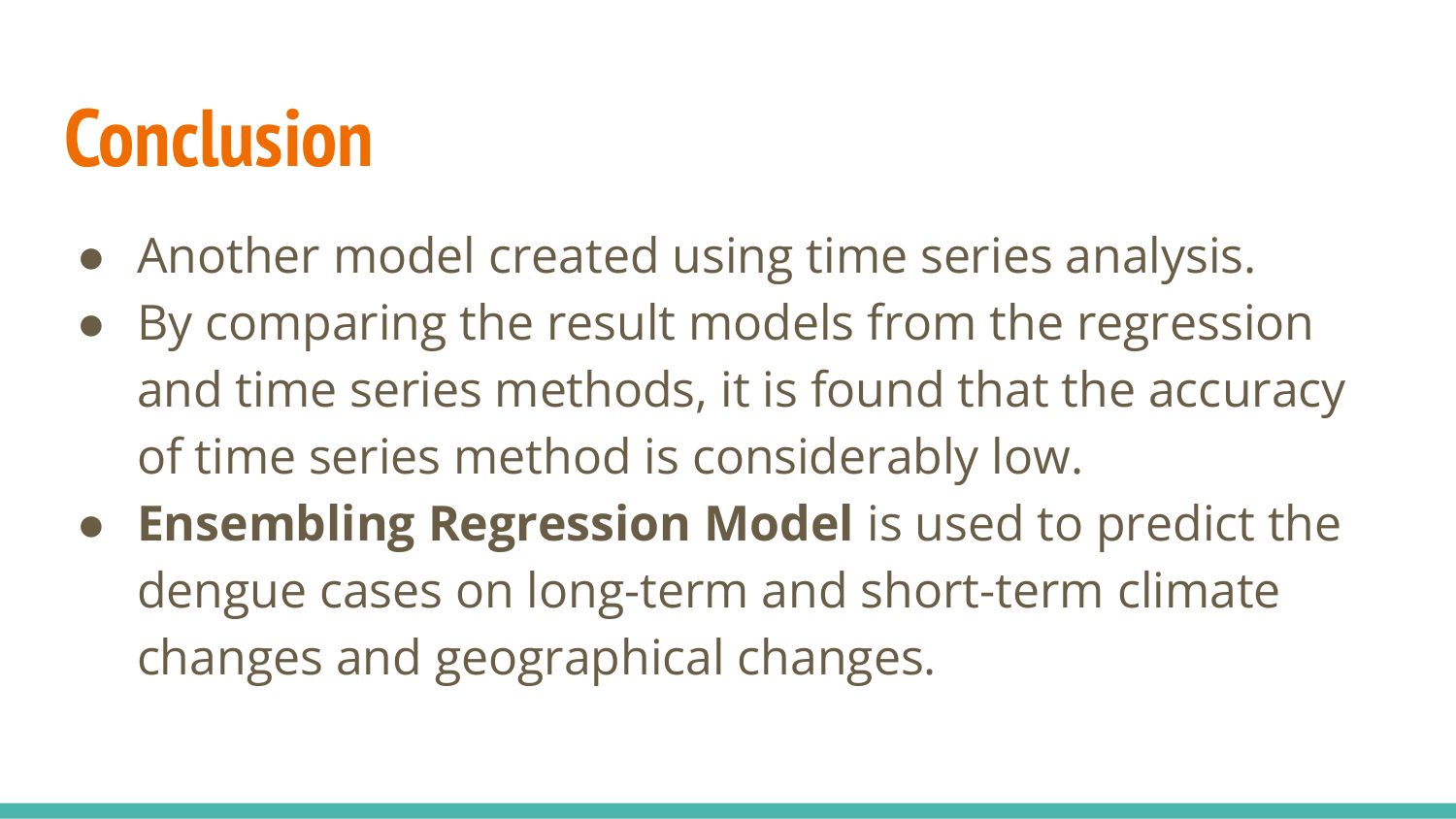

# Conclusion
Another model created using time series analysis.
By comparing the result models from the regression and time series methods, it is found that the accuracy of time series method is considerably low.
Ensembling Regression Model is used to predict the dengue cases on long-term and short-term climate changes and geographical changes.